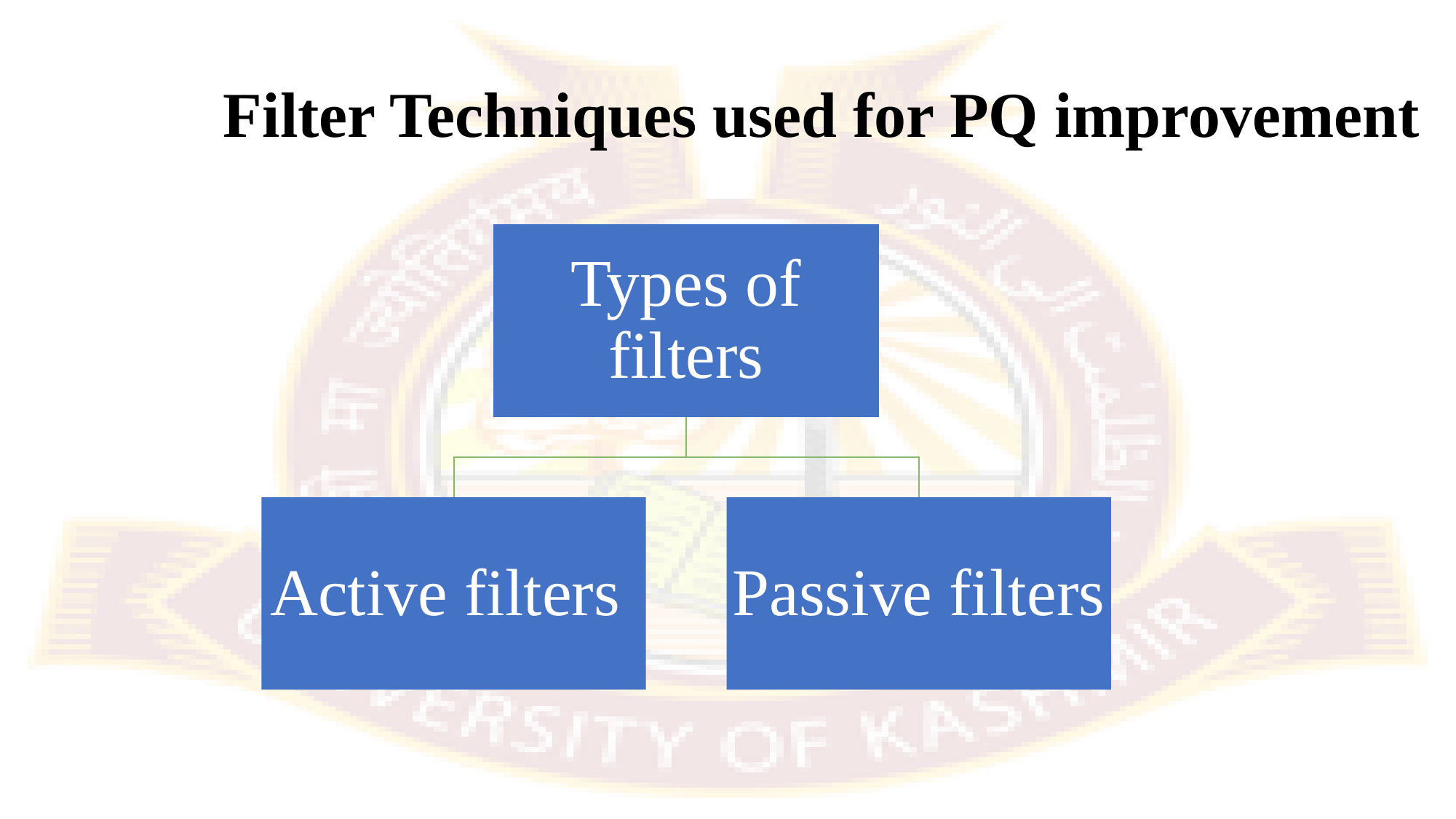

# Filter Techniques used for PQ improvement
Types of filters
Active filters
Passive filters